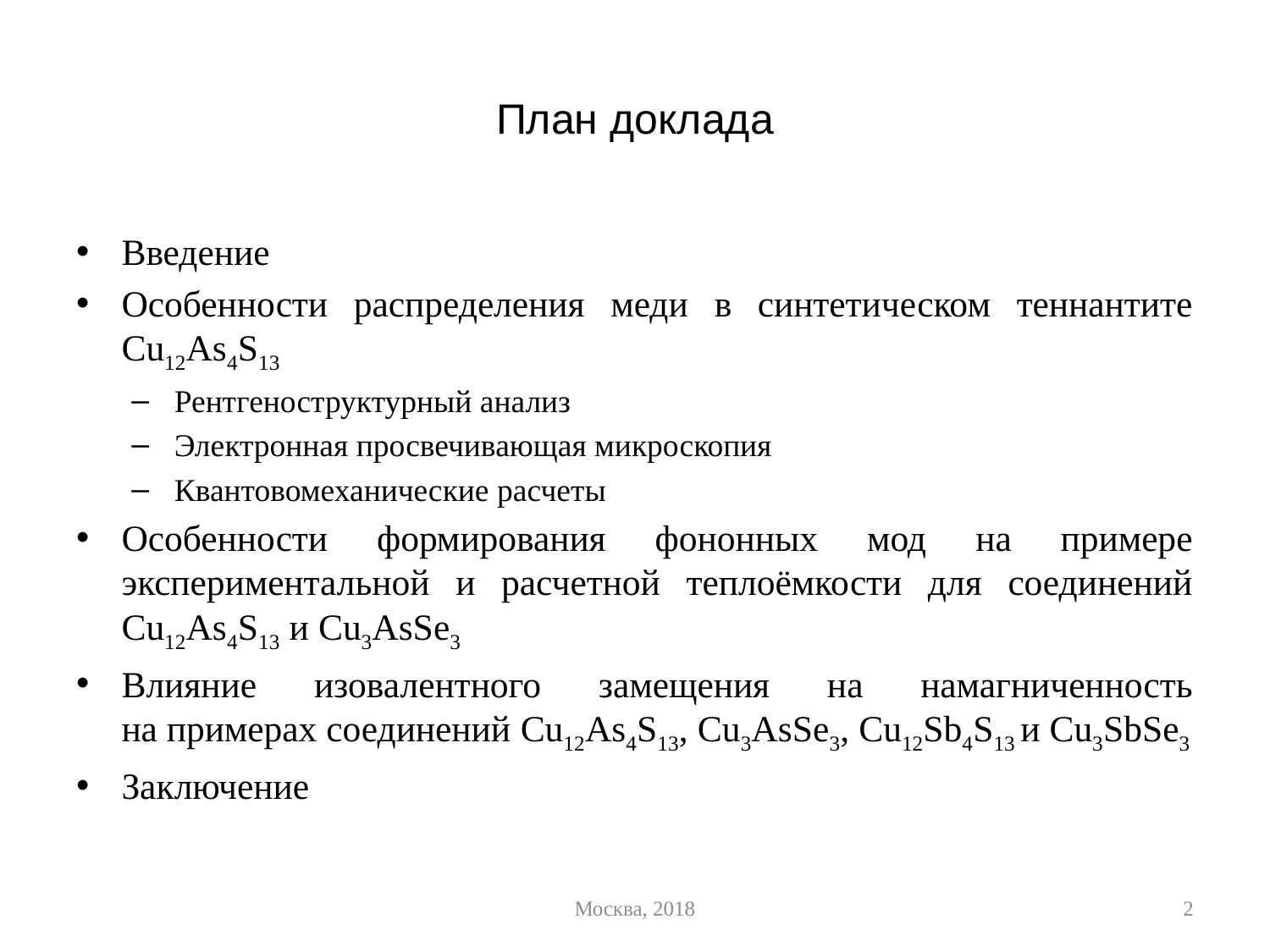

# План доклада
Введение
Особенности распределения меди в синтетическом теннантите Cu12As4S13
Рентгеноструктурный анализ
Электронная просвечивающая микроскопия
Квантовомеханические расчеты
Особенности формирования фононных мод на примере экспериментальной и расчетной теплоёмкости для соединений Cu12As4S13 и Cu3AsSe3
Влияние изовалентного замещения на намагниченность на примерах соединений Cu12As4S13, Cu3AsSe3, Cu12Sb4S13 и Cu3SbSе3
Заключение

Москва, 2018
2